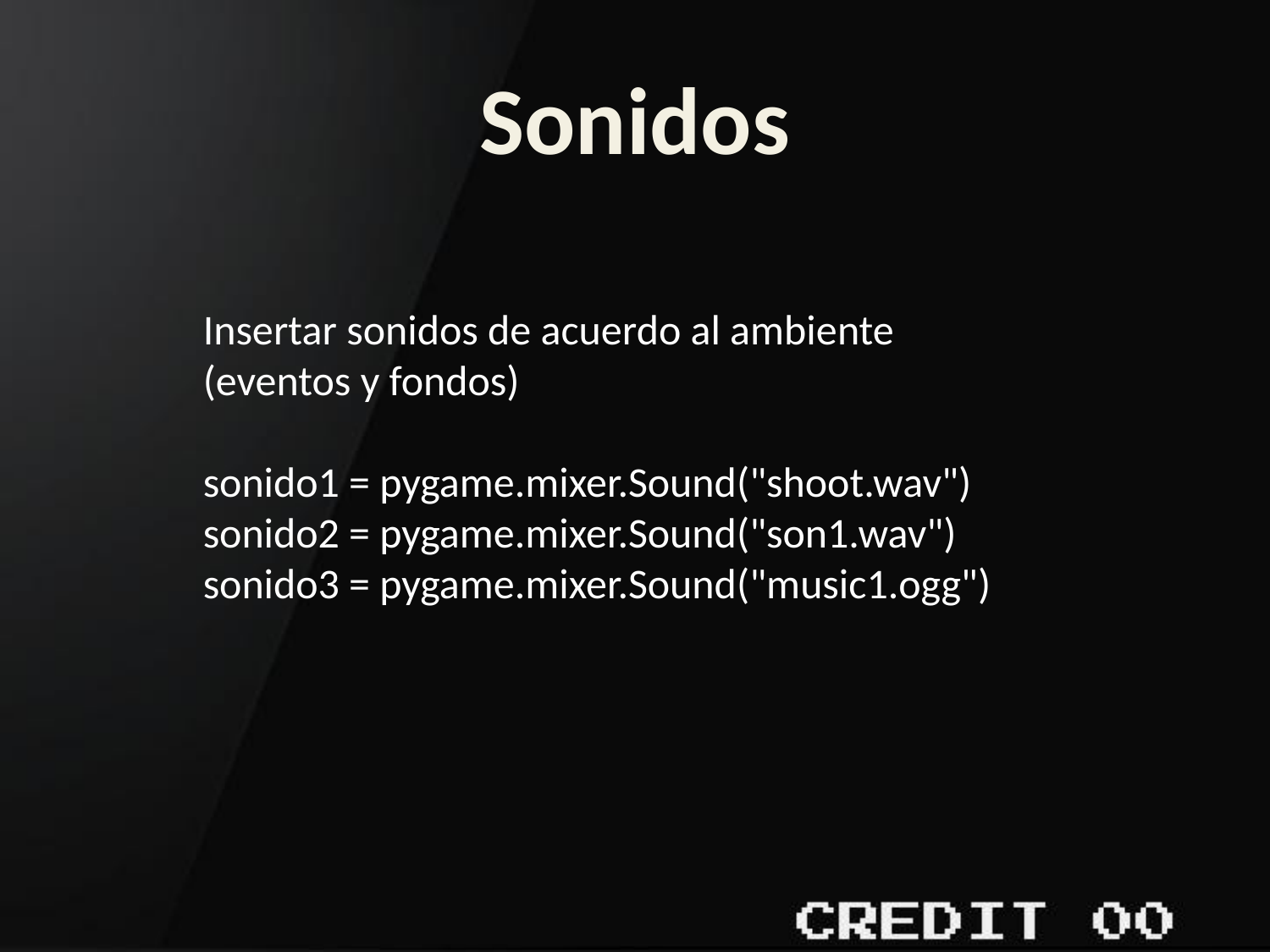

Sonidos
Insertar sonidos de acuerdo al ambiente (eventos y fondos)

sonido1 = pygame.mixer.Sound("shoot.wav")
sonido2 = pygame.mixer.Sound("son1.wav")
sonido3 = pygame.mixer.Sound("music1.ogg")